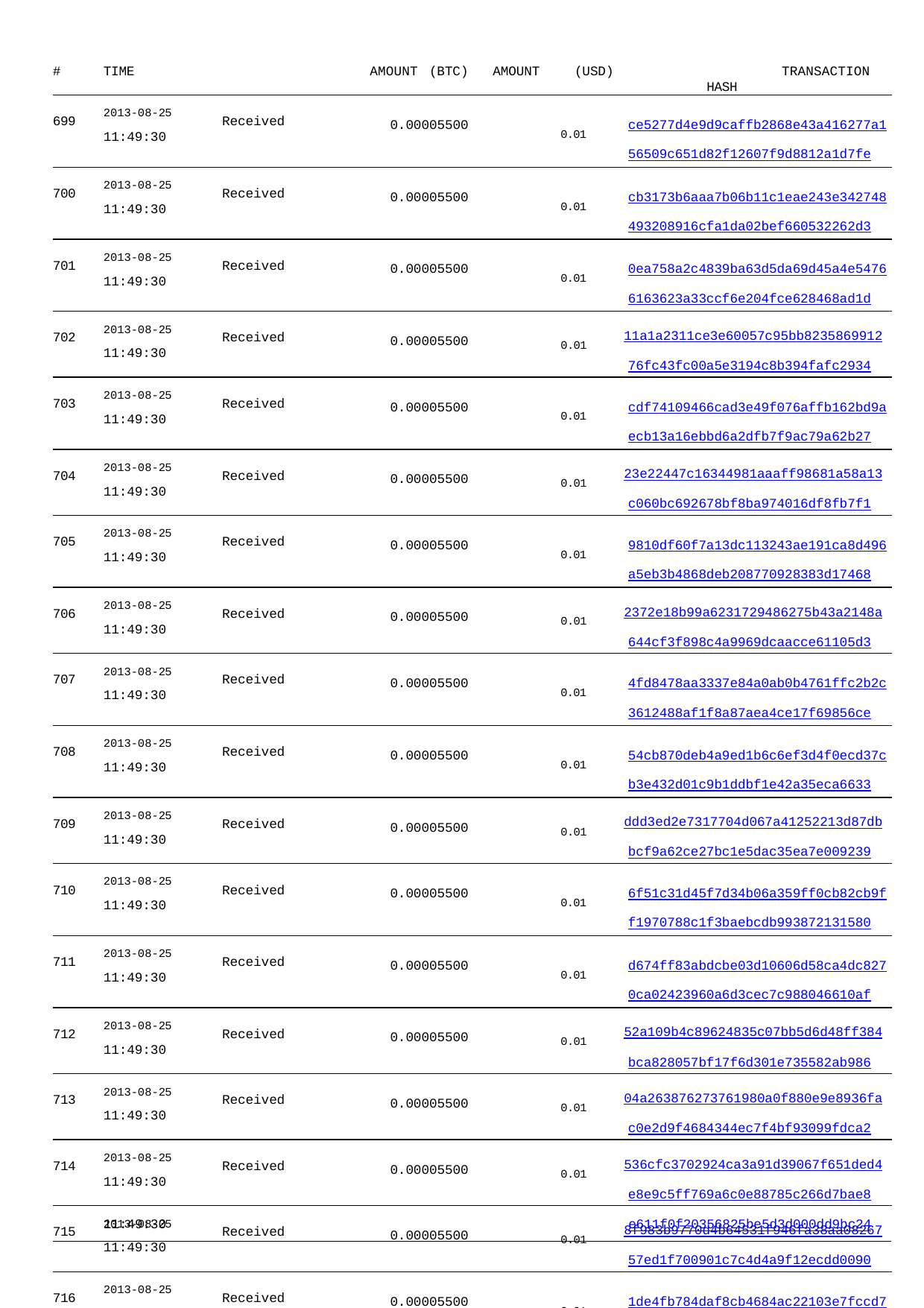

| # TIME | AMOUNT (BTC) | AMOUNT | (USD) TRANSACTION HASH |
| --- | --- | --- | --- |
| 699 2013-08-25 Received 11:49:30 | 0.00005500 |  | 0.01 ce5277d4e9d9caffb2868e43a416277a1 56509c651d82f12607f9d8812a1d7fe |
| 700 2013-08-25 Received 11:49:30 | 0.00005500 |  | 0.01 cb3173b6aaa7b06b11c1eae243e342748 493208916cfa1da02bef660532262d3 |
| 701 2013-08-25 Received 11:49:30 | 0.00005500 |  | 0.01 0ea758a2c4839ba63d5da69d45a4e5476 6163623a33ccf6e204fce628468ad1d |
| 702 2013-08-25 Received 11:49:30 | 0.00005500 |  | 0.01 11a1a2311ce3e60057c95bb8235869912 76fc43fc00a5e3194c8b394fafc2934 |
| 703 2013-08-25 Received 11:49:30 | 0.00005500 |  | 0.01 cdf74109466cad3e49f076affb162bd9a ecb13a16ebbd6a2dfb7f9ac79a62b27 |
| 704 2013-08-25 Received 11:49:30 | 0.00005500 |  | 0.01 23e22447c16344981aaaff98681a58a13 c060bc692678bf8ba974016df8fb7f1 |
| 705 2013-08-25 Received 11:49:30 | 0.00005500 |  | 0.01 9810df60f7a13dc113243ae191ca8d496 a5eb3b4868deb208770928383d17468 |
| 706 2013-08-25 Received 11:49:30 | 0.00005500 |  | 0.01 2372e18b99a6231729486275b43a2148a 644cf3f898c4a9969dcaacce61105d3 |
| 707 2013-08-25 Received 11:49:30 | 0.00005500 |  | 0.01 4fd8478aa3337e84a0ab0b4761ffc2b2c 3612488af1f8a87aea4ce17f69856ce |
| 708 2013-08-25 Received 11:49:30 | 0.00005500 |  | 0.01 54cb870deb4a9ed1b6c6ef3d4f0ecd37c b3e432d01c9b1ddbf1e42a35eca6633 |
| 709 2013-08-25 Received 11:49:30 | 0.00005500 |  | 0.01 ddd3ed2e7317704d067a41252213d87db bcf9a62ce27bc1e5dac35ea7e009239 |
| 710 2013-08-25 Received 11:49:30 | 0.00005500 |  | 0.01 6f51c31d45f7d34b06a359ff0cb82cb9f f1970788c1f3baebcdb993872131580 |
| 711 2013-08-25 Received 11:49:30 | 0.00005500 |  | 0.01 d674ff83abdcbe03d10606d58ca4dc827 0ca02423960a6d3cec7c988046610af |
| 712 2013-08-25 Received 11:49:30 | 0.00005500 |  | 0.01 52a109b4c89624835c07bb5d6d48ff384 bca828057bf17f6d301e735582ab986 |
| 713 2013-08-25 Received 11:49:30 | 0.00005500 |  | 0.01 04a263876273761980a0f880e9e8936fa c0e2d9f4684344ec7f4bf93099fdca2 |
| 714 2013-08-25 Received 11:49:30 | 0.00005500 |  | 0.01 536cfc3702924ca3a91d39067f651ded4 e8e9c5ff769a6c0e88785c266d7bae8 |
| 715 2013-08-25 Received 11:49:30 | 0.00005500 |  | 0.01 8f983b9770d4b64531f946fa38aa08267 57ed1f700901c7c4d4a9f12ecdd0090 |
| 716 2013-08-25 Received 11:49:30 | 0.00005500 |  | 0.01 1de4fb784daf8cb4684ac22103e7fccd7 43ee7a5091abb7bab07b5baf1ce7aee |
| 717 2013-08-25 Received | 0.00005500 |  | 0.01 a7bf21d61f33744904c173d63355fed1b |
11:49:30
e611f0f20356825be5d3d000dd9bc24